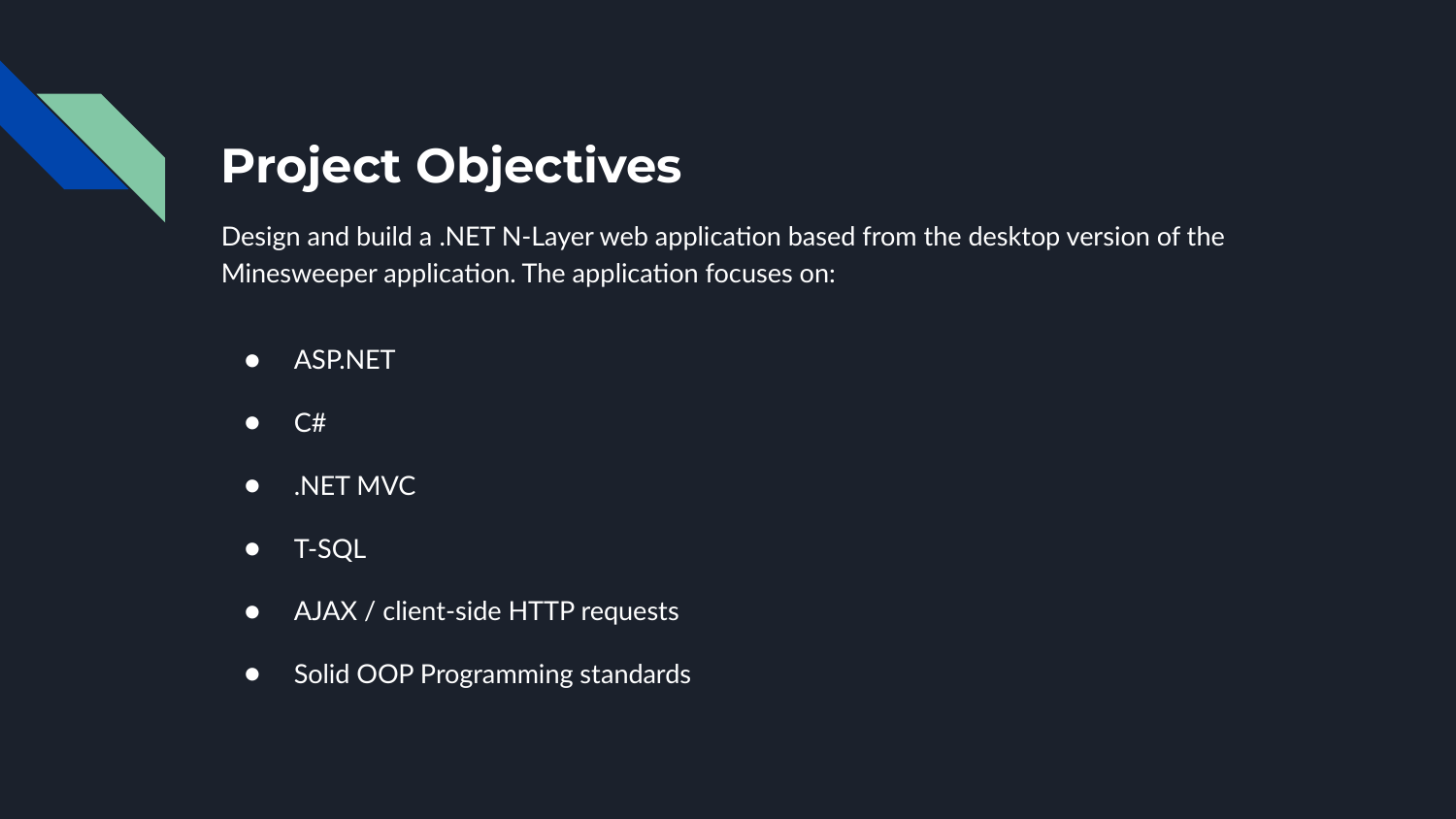

# Project Objectives
Design and build a .NET N-Layer web application based from the desktop version of the Minesweeper application. The application focuses on:
ASP.NET
C#
.NET MVC
T-SQL
AJAX / client-side HTTP requests
Solid OOP Programming standards